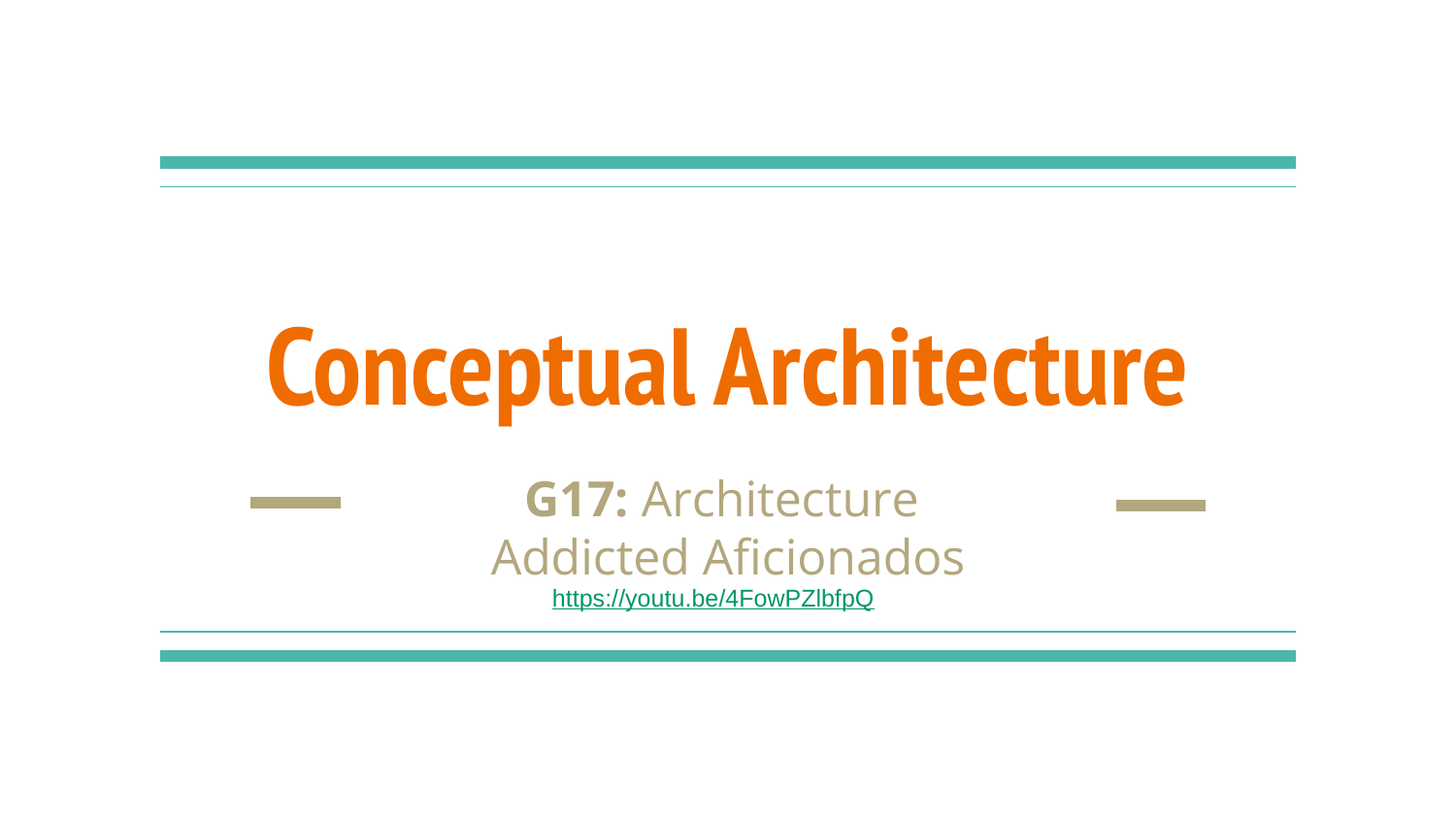

# Conceptual Architecture
G17: Architecture
Addicted Aficionados
https://youtu.be/4FowPZlbfpQ